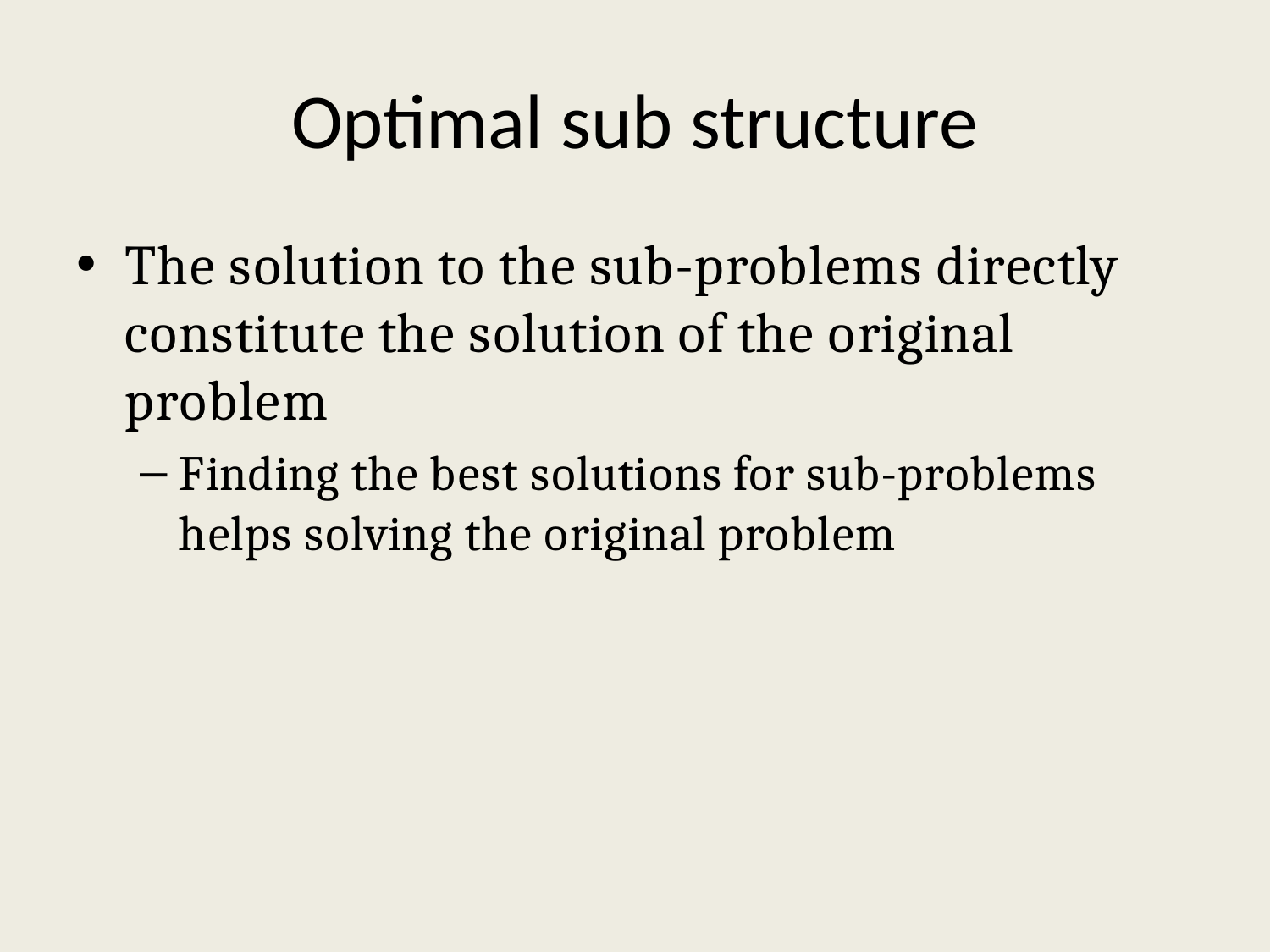

# Optimal sub structure
The solution to the sub-problems directly constitute the solution of the original problem
Finding the best solutions for sub-problems helps solving the original problem